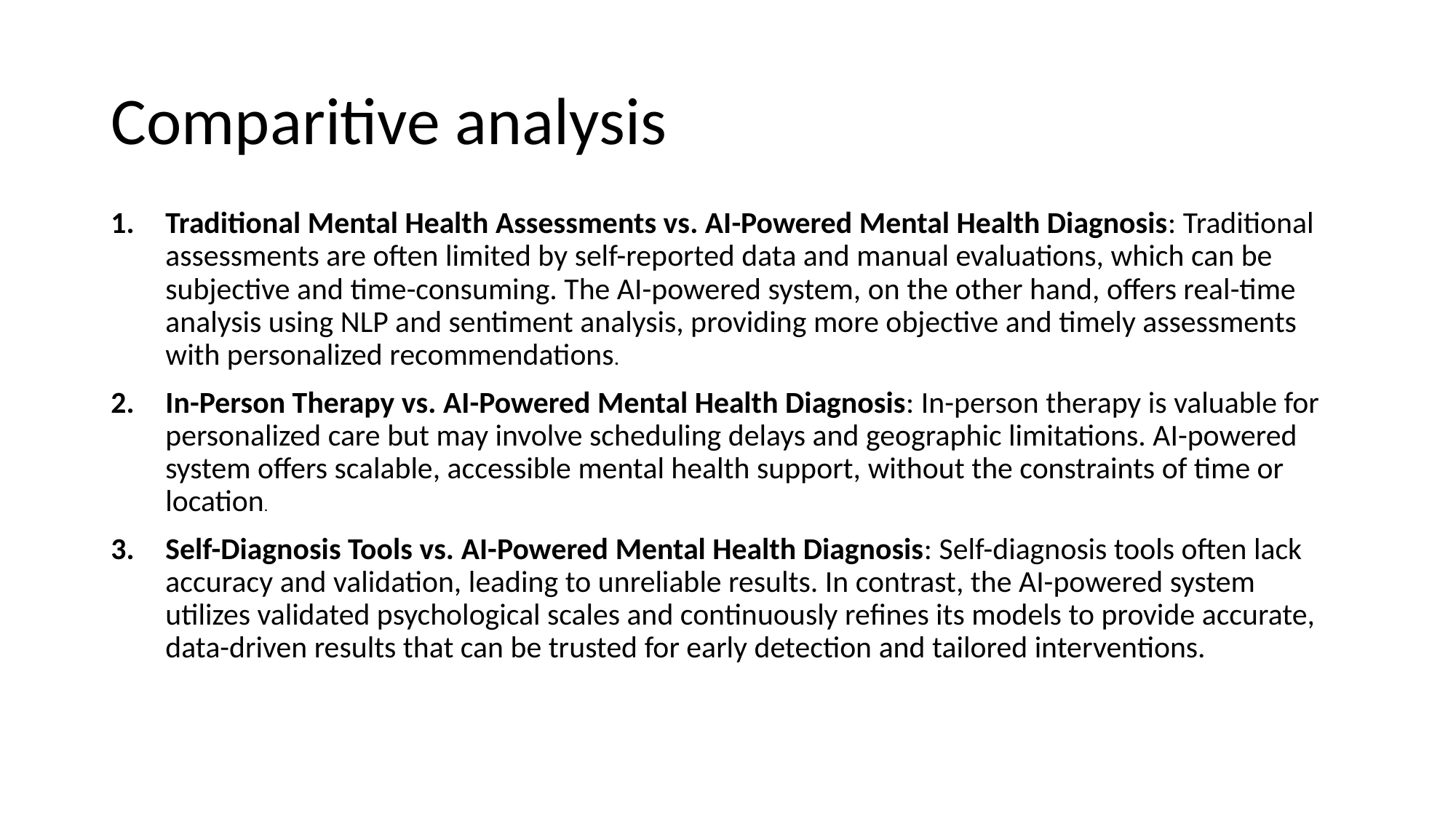

# Comparitive analysis
Traditional Mental Health Assessments vs. AI-Powered Mental Health Diagnosis: Traditional assessments are often limited by self-reported data and manual evaluations, which can be subjective and time-consuming. The AI-powered system, on the other hand, offers real-time analysis using NLP and sentiment analysis, providing more objective and timely assessments with personalized recommendations.
In-Person Therapy vs. AI-Powered Mental Health Diagnosis: In-person therapy is valuable for personalized care but may involve scheduling delays and geographic limitations. AI-powered system offers scalable, accessible mental health support, without the constraints of time or location.
Self-Diagnosis Tools vs. AI-Powered Mental Health Diagnosis: Self-diagnosis tools often lack accuracy and validation, leading to unreliable results. In contrast, the AI-powered system utilizes validated psychological scales and continuously refines its models to provide accurate, data-driven results that can be trusted for early detection and tailored interventions.